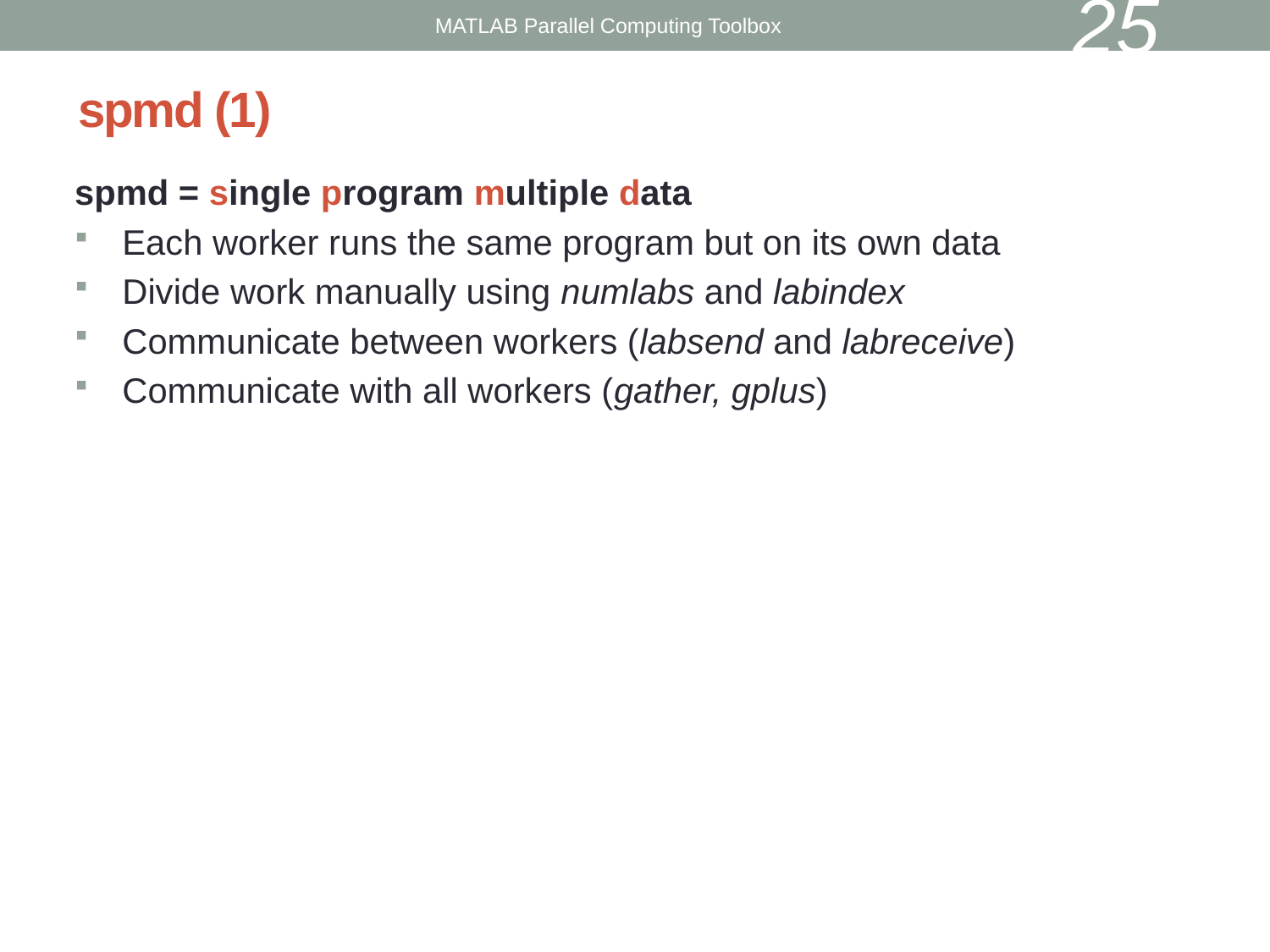

25
MATLAB Parallel Computing Toolbox
# spmd (1)
spmd = single program multiple data
Each worker runs the same program but on its own data
Divide work manually using numlabs and labindex
Communicate between workers (labsend and labreceive)
Communicate with all workers (gather, gplus)